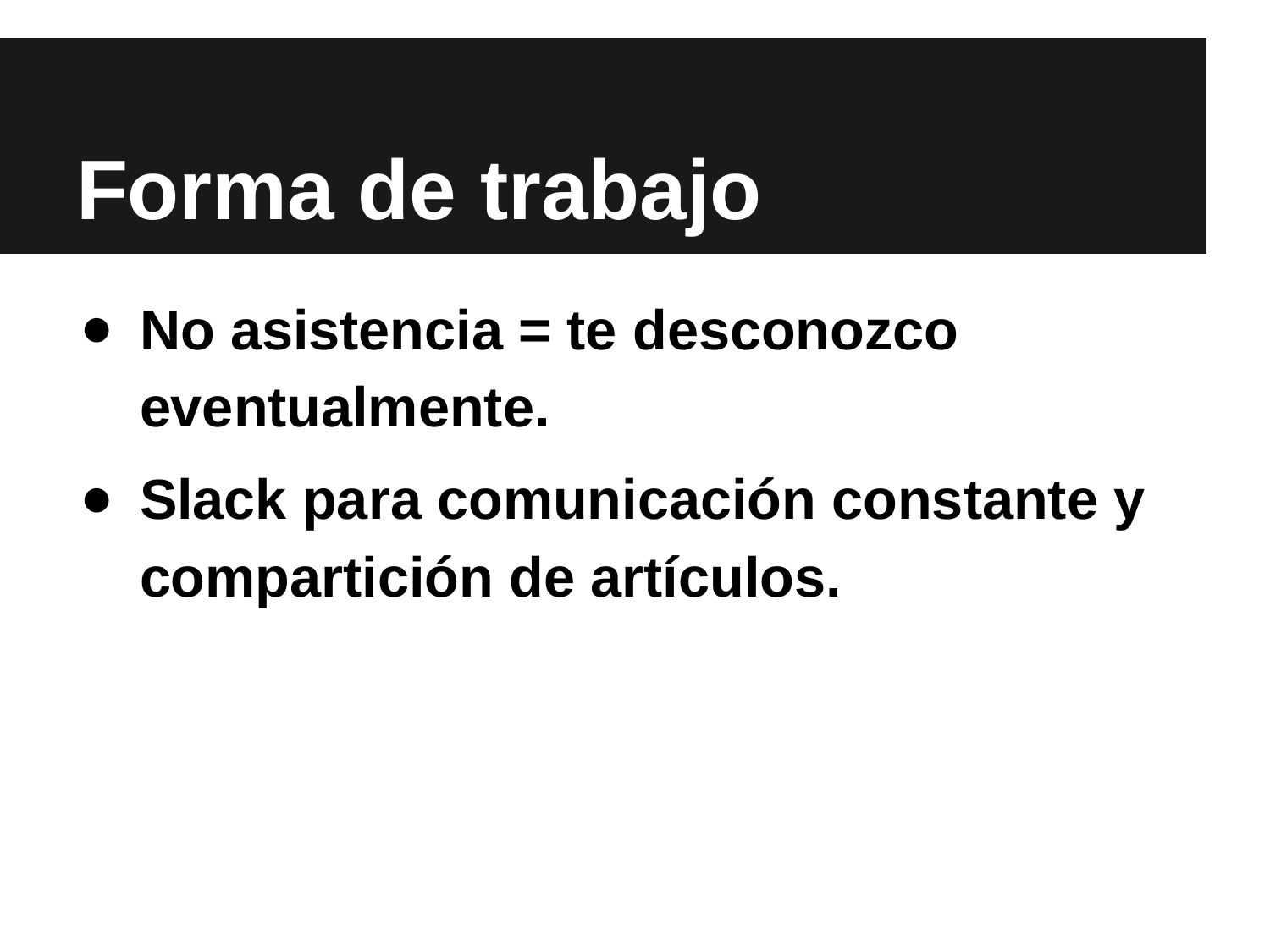

# Forma de trabajo
No asistencia = te desconozco eventualmente.
Slack para comunicación constante y compartición de artículos.